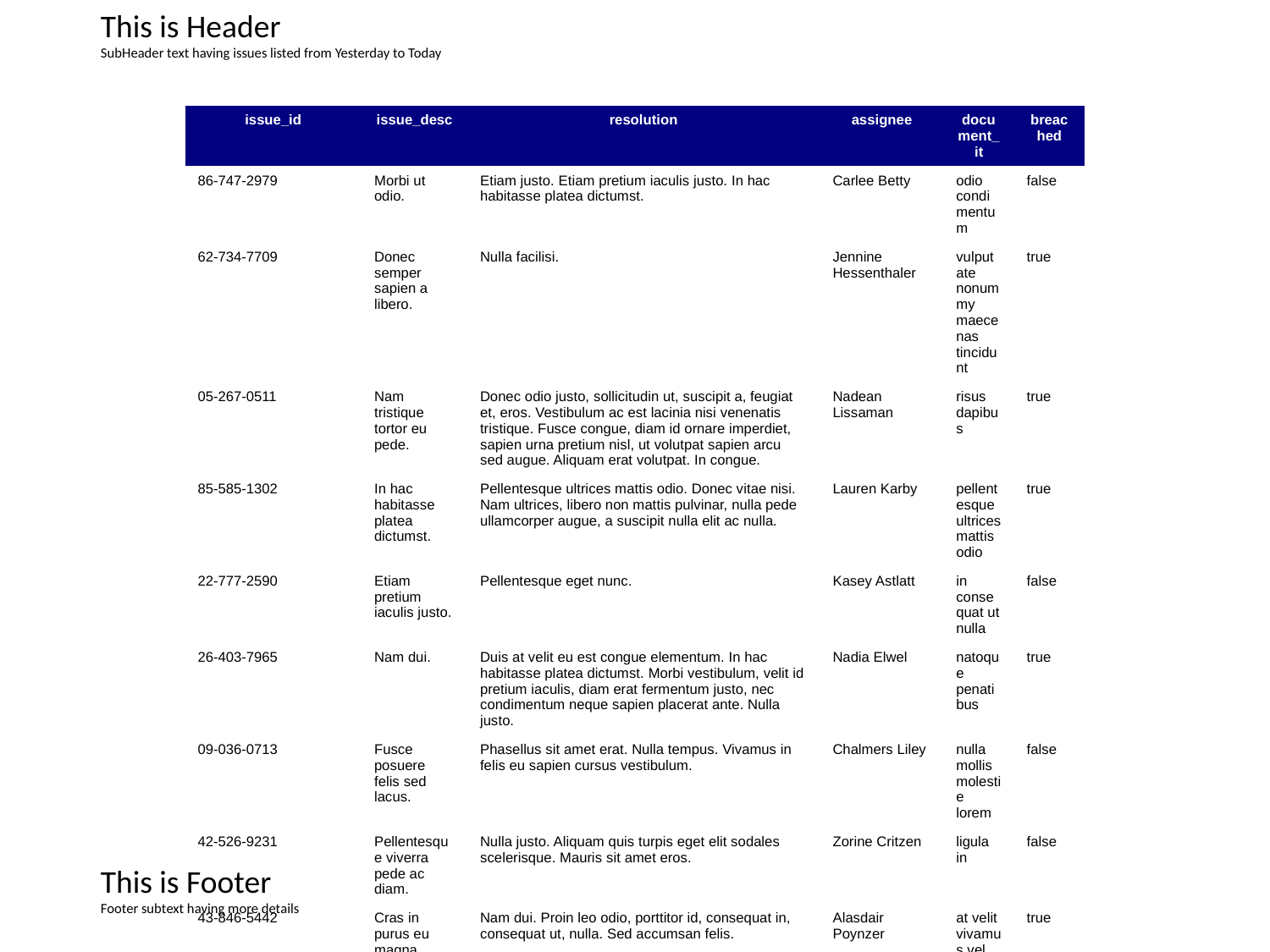

This is Header
SubHeader text having issues listed from Yesterday to Today
| issue\_id | issue\_desc | resolution | assignee | document\_it | breached |
| --- | --- | --- | --- | --- | --- |
| 86-747-2979 | Morbi ut odio. | Etiam justo. Etiam pretium iaculis justo. In hac habitasse platea dictumst. | Carlee Betty | odio condimentum | false |
| 62-734-7709 | Donec semper sapien a libero. | Nulla facilisi. | Jennine Hessenthaler | vulputate nonummy maecenas tincidunt | true |
| 05-267-0511 | Nam tristique tortor eu pede. | Donec odio justo, sollicitudin ut, suscipit a, feugiat et, eros. Vestibulum ac est lacinia nisi venenatis tristique. Fusce congue, diam id ornare imperdiet, sapien urna pretium nisl, ut volutpat sapien arcu sed augue. Aliquam erat volutpat. In congue. | Nadean Lissaman | risus dapibus | true |
| 85-585-1302 | In hac habitasse platea dictumst. | Pellentesque ultrices mattis odio. Donec vitae nisi. Nam ultrices, libero non mattis pulvinar, nulla pede ullamcorper augue, a suscipit nulla elit ac nulla. | Lauren Karby | pellentesque ultrices mattis odio | true |
| 22-777-2590 | Etiam pretium iaculis justo. | Pellentesque eget nunc. | Kasey Astlatt | in consequat ut nulla | false |
| 26-403-7965 | Nam dui. | Duis at velit eu est congue elementum. In hac habitasse platea dictumst. Morbi vestibulum, velit id pretium iaculis, diam erat fermentum justo, nec condimentum neque sapien placerat ante. Nulla justo. | Nadia Elwel | natoque penatibus | true |
| 09-036-0713 | Fusce posuere felis sed lacus. | Phasellus sit amet erat. Nulla tempus. Vivamus in felis eu sapien cursus vestibulum. | Chalmers Liley | nulla mollis molestie lorem | false |
| 42-526-9231 | Pellentesque viverra pede ac diam. | Nulla justo. Aliquam quis turpis eget elit sodales scelerisque. Mauris sit amet eros. | Zorine Critzen | ligula in | false |
| 43-846-5442 | Cras in purus eu magna vulputate luctus. | Nam dui. Proin leo odio, porttitor id, consequat in, consequat ut, nulla. Sed accumsan felis. | Alasdair Poynzer | at velit vivamus vel | true |
|  |  |  |  |  |  |
This is Footer
Footer subtext having more details